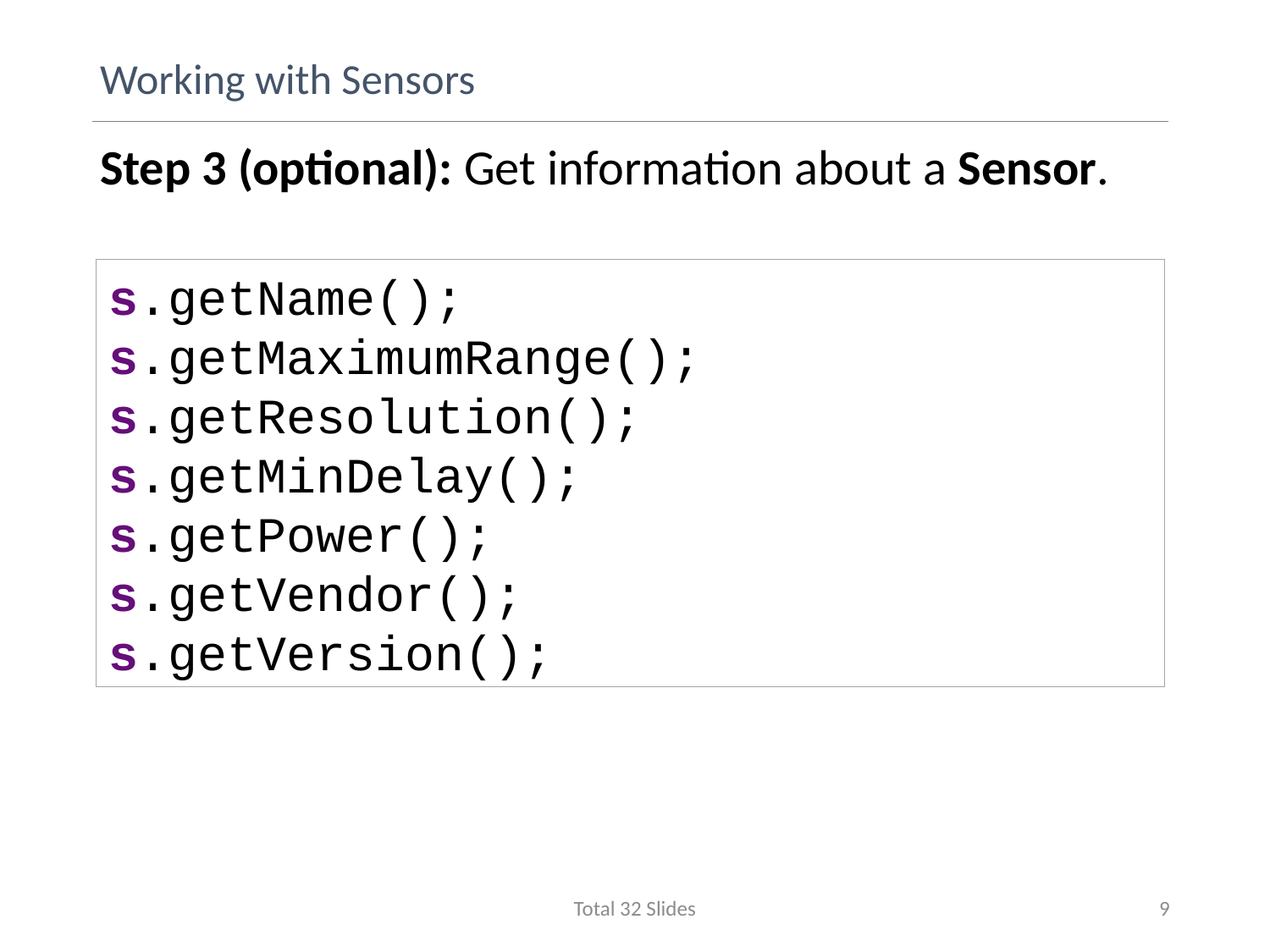

# Working with Sensors
Step 3 (optional): Get information about a Sensor.

s.getName();
s.getMaximumRange();
s.getResolution();
s.getMinDelay();
s.getPower();
s.getVendor();
s.getVersion();
Total 32 Slides
9